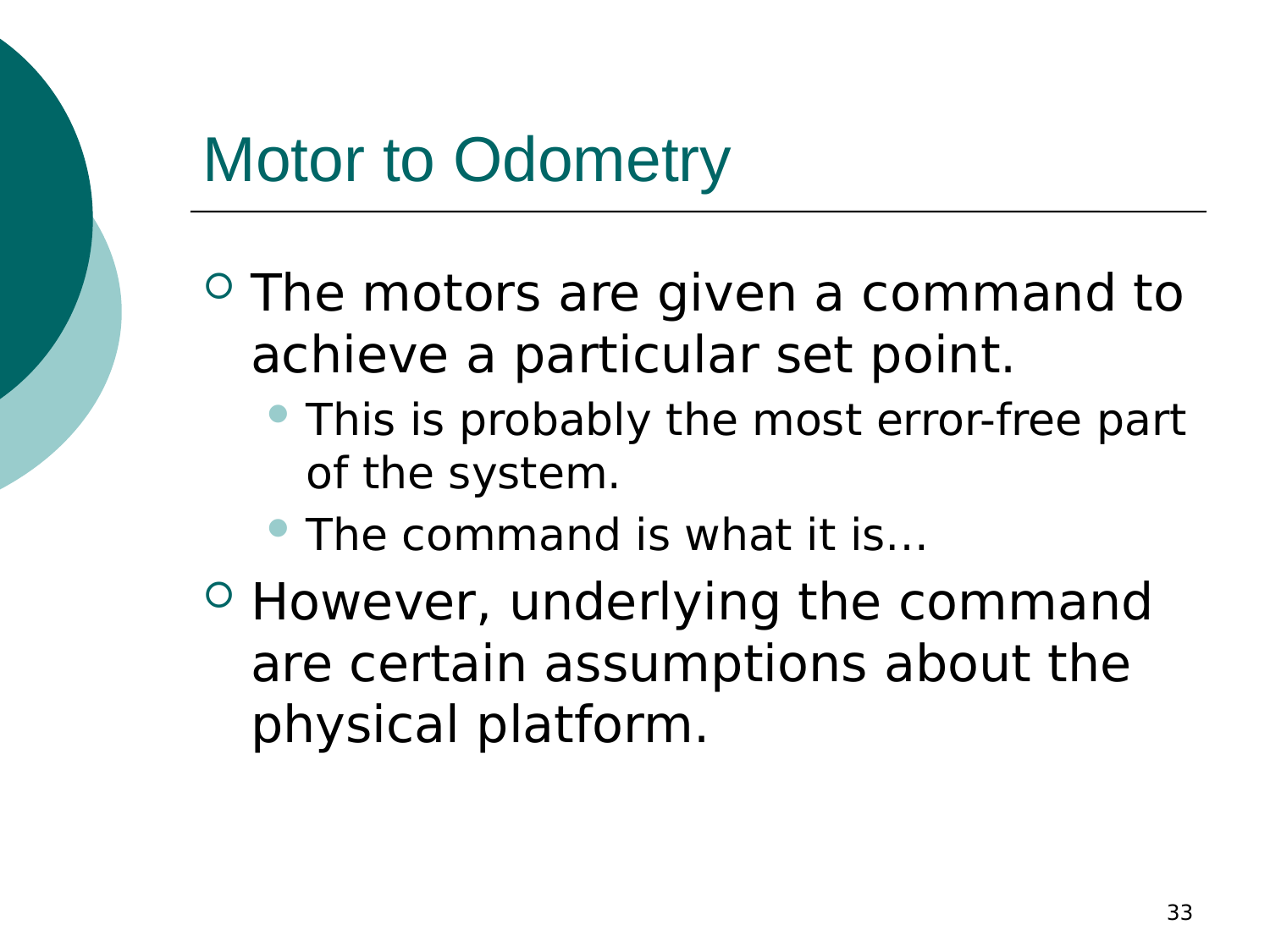

# Motor to Odometry
The motors are given a command to achieve a particular set point.
This is probably the most error-free part of the system.
The command is what it is…
However, underlying the command are certain assumptions about the physical platform.
33